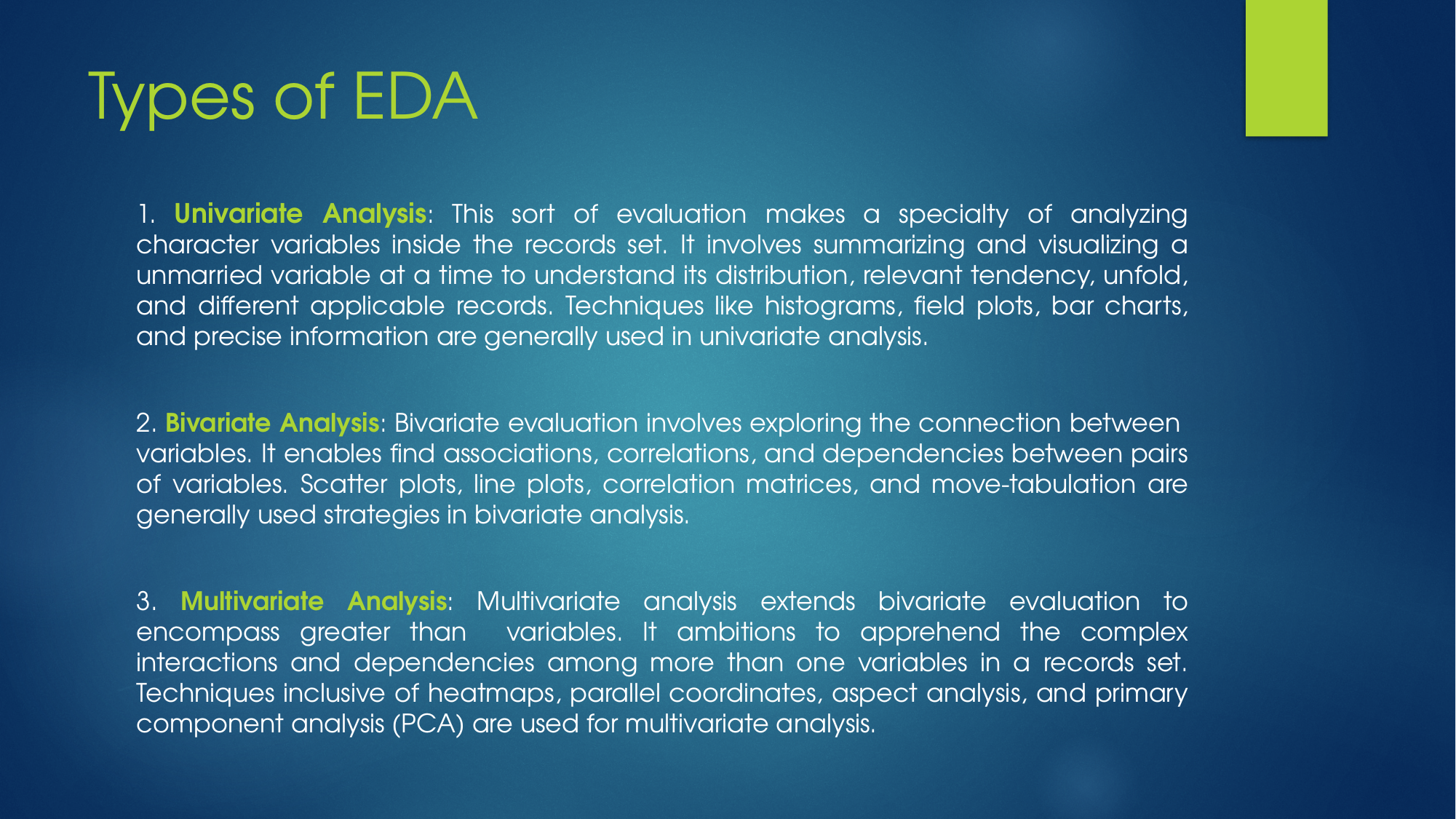

# Types of EDA
1. Univariate Analysis: This sort of evaluation makes a specialty of analyzing character variables inside the records set. It involves summarizing and visualizing a unmarried variable at a time to understand its distribution, relevant tendency, unfold, and different applicable records. Techniques like histograms, field plots, bar charts, and precise information are generally used in univariate analysis.

2. Bivariate Analysis: Bivariate evaluation involves exploring the connection between  variables. It enables find associations, correlations, and dependencies between pairs of variables. Scatter plots, line plots, correlation matrices, and move-tabulation are generally used strategies in bivariate analysis.

3. Multivariate Analysis: Multivariate analysis extends bivariate evaluation to encompass greater than  variables. It ambitions to apprehend the complex interactions and dependencies among more than one variables in a records set. Techniques inclusive of heatmaps, parallel coordinates, aspect analysis, and primary component analysis (PCA) are used for multivariate analysis.